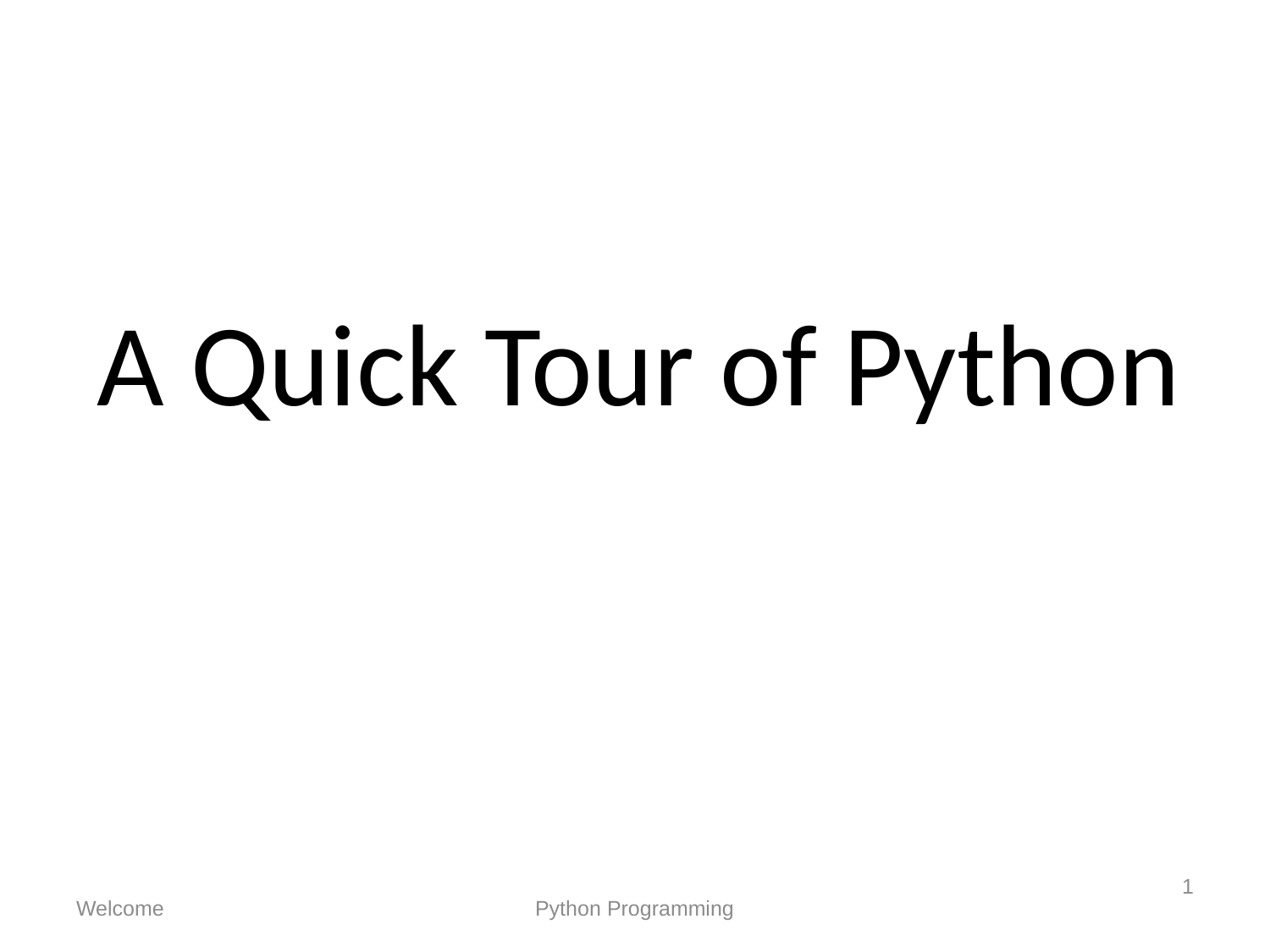

# A Quick Tour of Python

1
Welcome
Python Programming